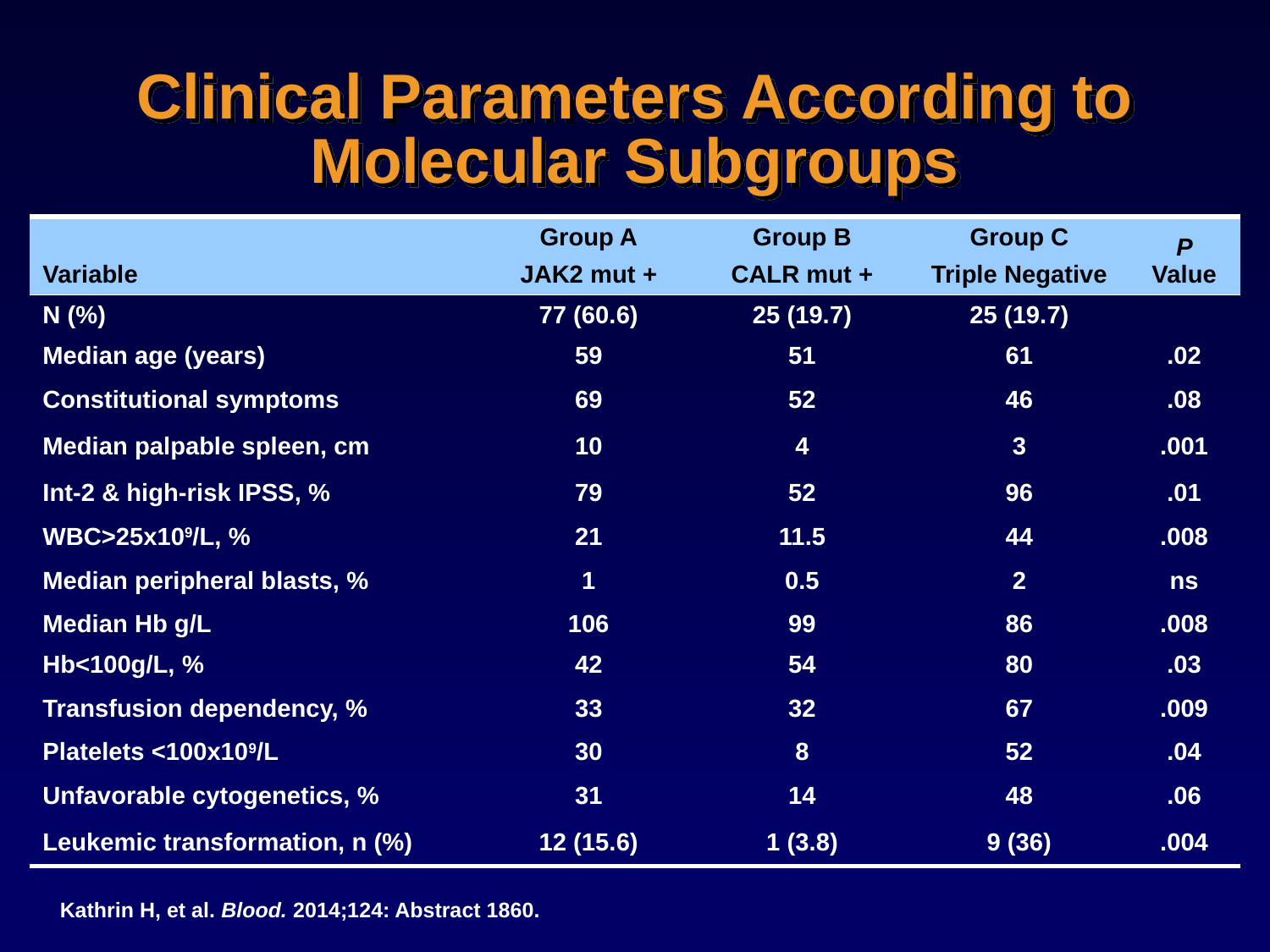

# Clinical Parameters According to Molecular Subgroups
| Variable | Group A JAK2 mut + | Group B CALR mut + | Group C Triple Negative | P Value |
| --- | --- | --- | --- | --- |
| N (%) | 77 (60.6) | 25 (19.7) | 25 (19.7) |  |
| Median age (years) | 59 | 51 | 61 | .02 |
| Constitutional symptoms | 69 | 52 | 46 | .08 |
| Median palpable spleen, cm | 10 | 4 | 3 | .001 |
| Int-2 & high-risk IPSS, % | 79 | 52 | 96 | .01 |
| WBC>25x109/L, % | 21 | 11.5 | 44 | .008 |
| Median peripheral blasts, % | 1 | 0.5 | 2 | ns |
| Median Hb g/L | 106 | 99 | 86 | .008 |
| Hb<100g/L, % | 42 | 54 | 80 | .03 |
| Transfusion dependency, % | 33 | 32 | 67 | .009 |
| Platelets <100x109/L | 30 | 8 | 52 | .04 |
| Unfavorable cytogenetics, % | 31 | 14 | 48 | .06 |
| Leukemic transformation, n (%) | 12 (15.6) | 1 (3.8) | 9 (36) | .004 |
Kathrin H, et al. Blood. 2014;124: Abstract 1860.